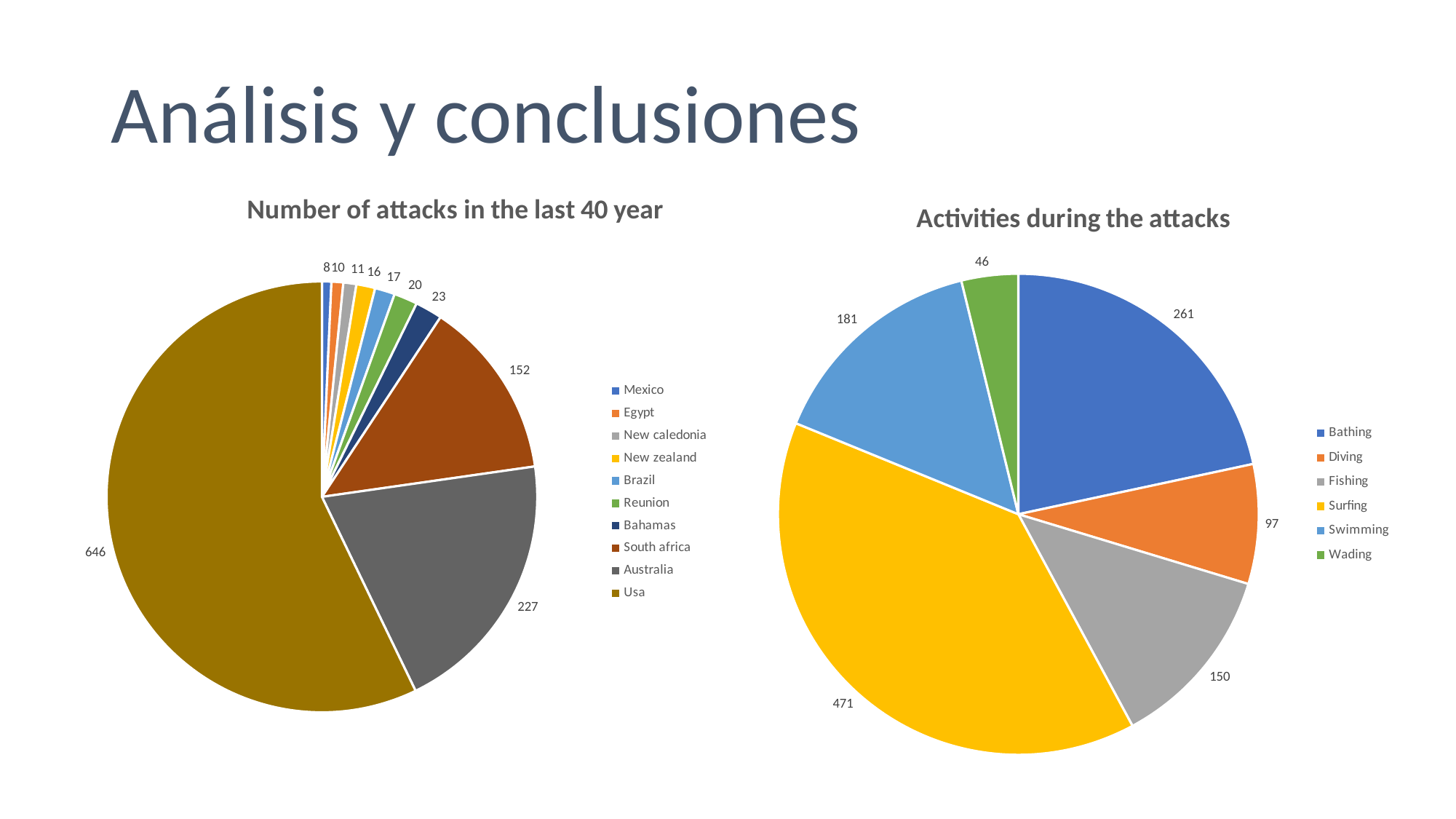

# Análisis y conclusiones

### Chart: Number of attacks in the last 40 year

| Category | Total |
|---|---|
| Mexico | 8.0 |
| Egypt | 10.0 |
| New caledonia | 11.0 |
| New zealand | 16.0 |
| Brazil | 17.0 |
| Reunion | 20.0 |
| Bahamas | 23.0 |
| South africa | 152.0 |
| Australia | 227.0 |
| Usa | 646.0 |

### Chart: Activities during the attacks

| Category | Total |
|---|---|
| Bathing | 261.0 |
| Diving | 97.0 |
| Fishing | 150.0 |
| Surfing | 471.0 |
| Swimming | 181.0 |
| Wading | 46.0 |